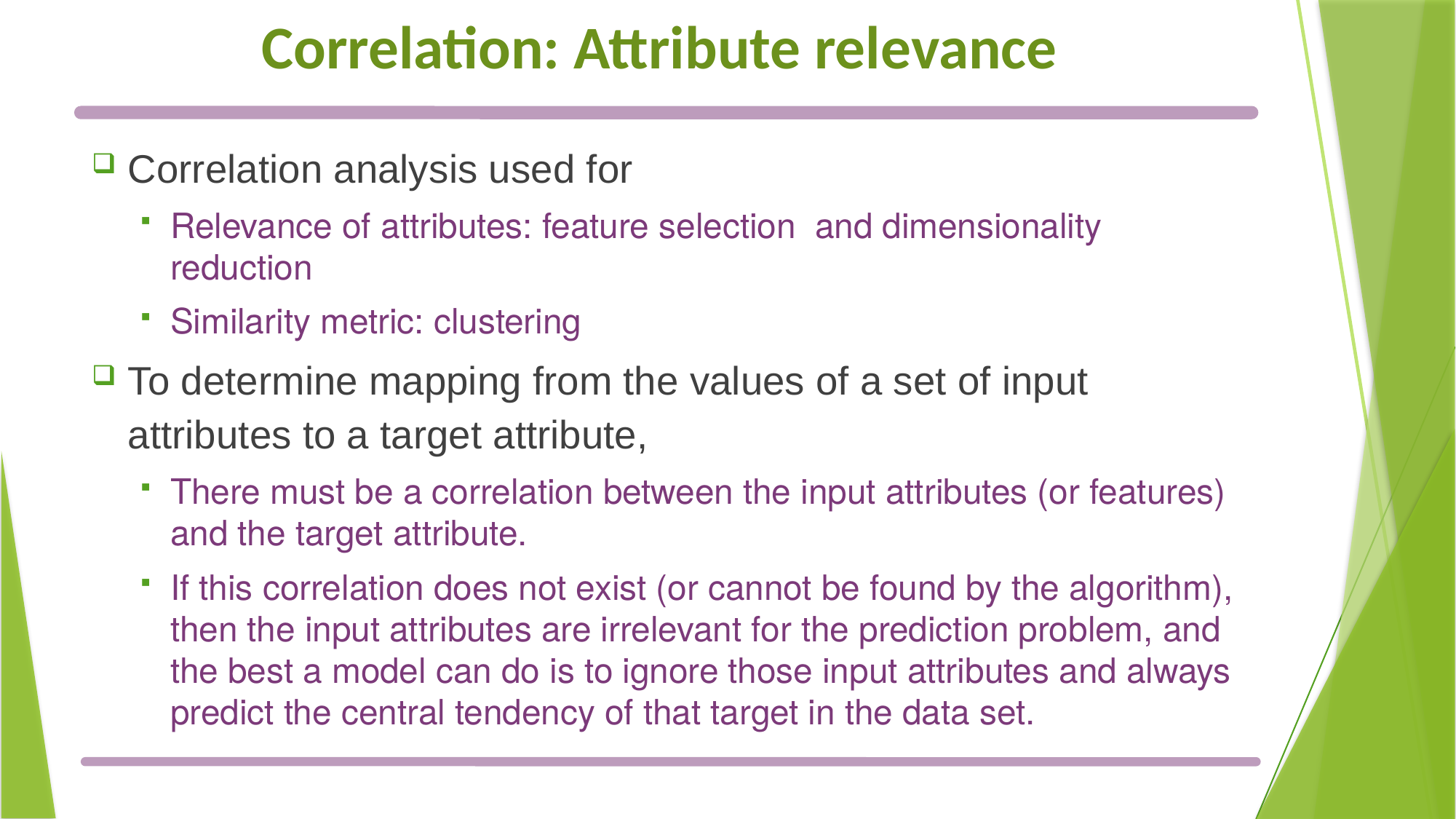

# Correlation: Attribute relevance
Correlation analysis used for
Relevance of attributes: feature selection  and dimensionality reduction
Similarity metric: clustering
To determine mapping from the values of a set of input attributes to a target attribute,
There must be a correlation between the input attributes (or features) and the target attribute.
If this correlation does not exist (or cannot be found by the algorithm), then the input attributes are irrelevant for the prediction problem, and the best a model can do is to ignore those input attributes and always predict the central tendency of that target in the data set.